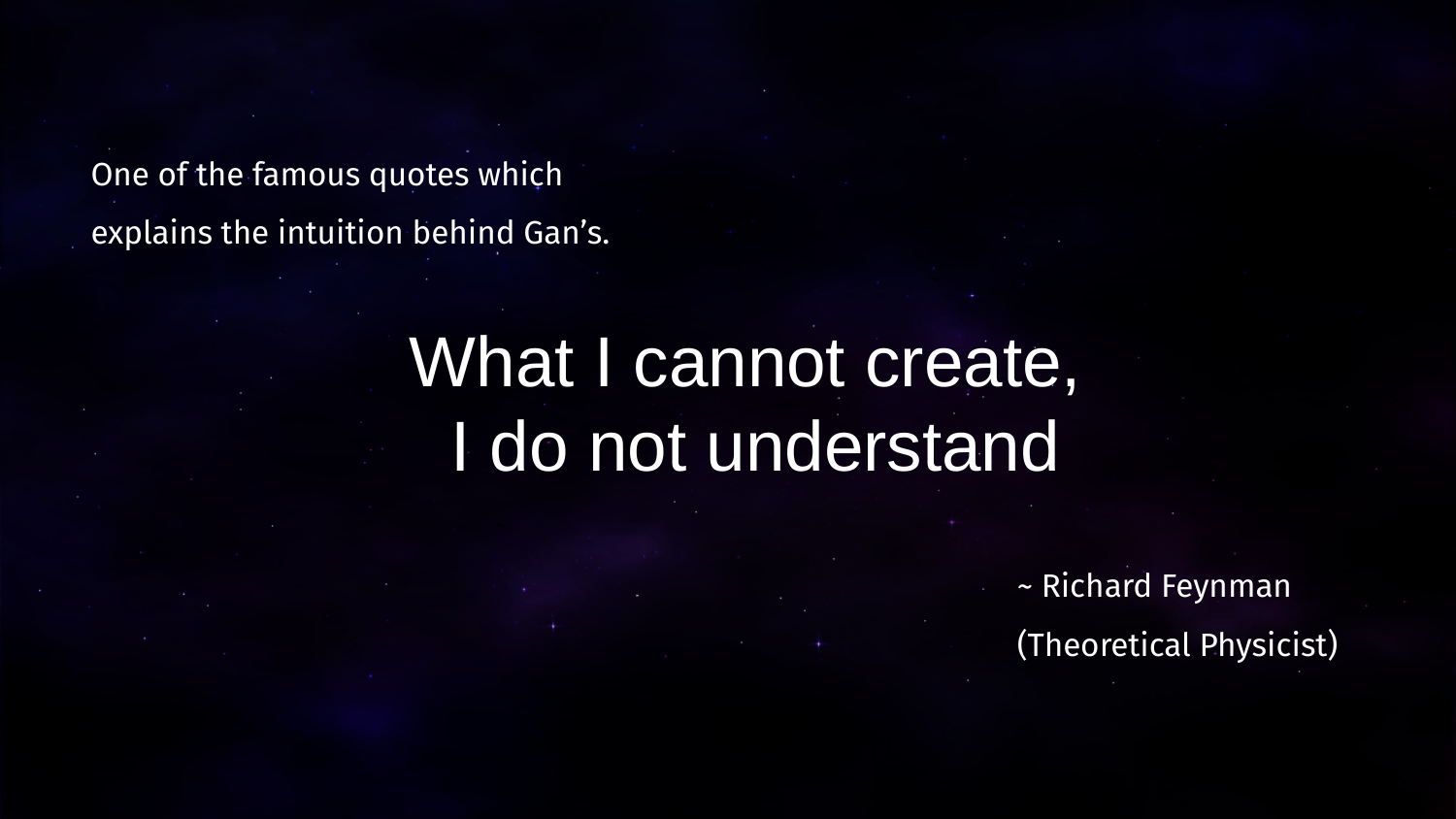

One of the famous quotes which
explains the intuition behind Gan’s.
# What I cannot create,
I do not understand
~ Richard Feynman
(Theoretical Physicist)